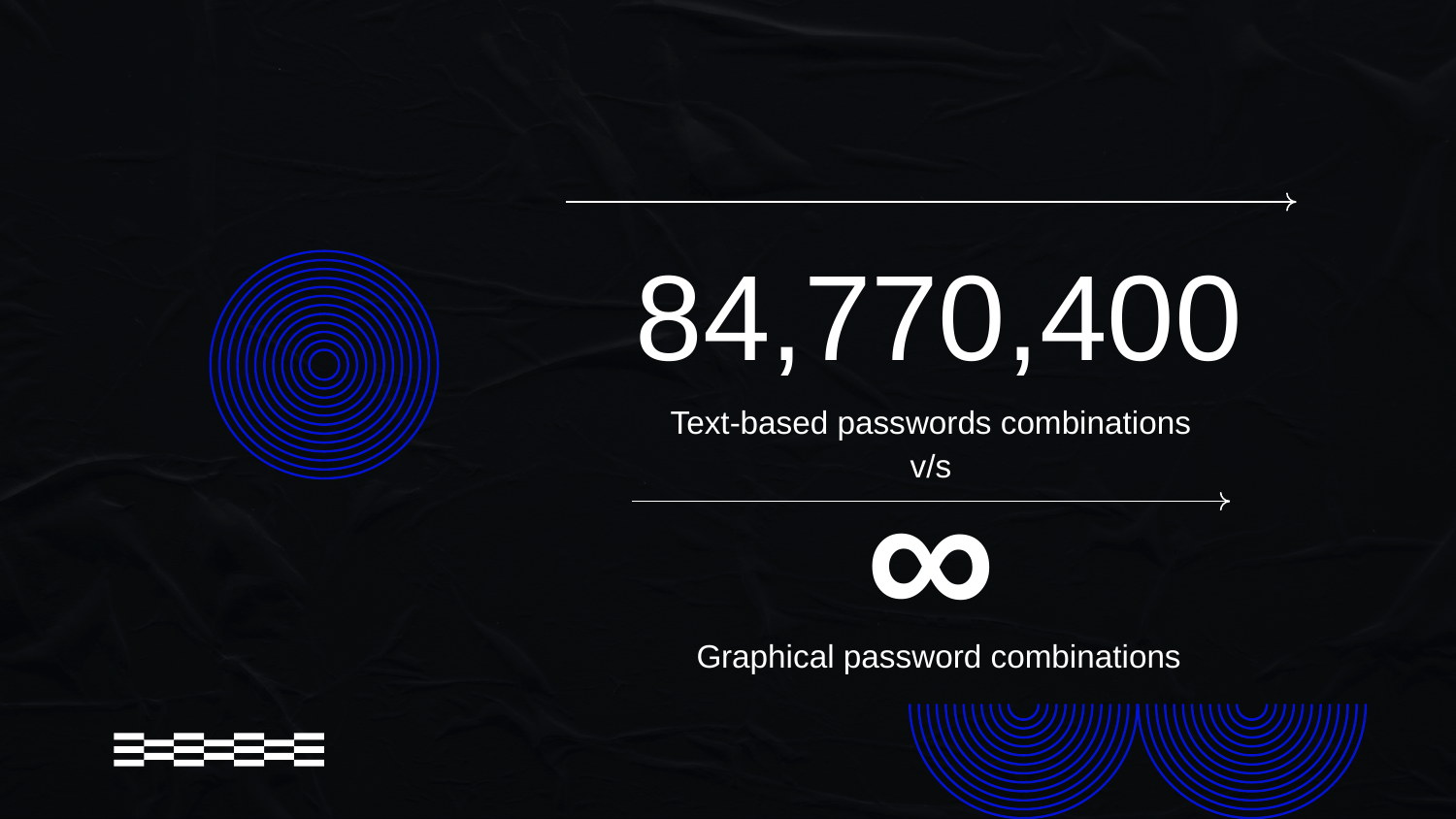

# 84,770,400

Text-based passwords combinations
v/s

∞
Graphical password combinations